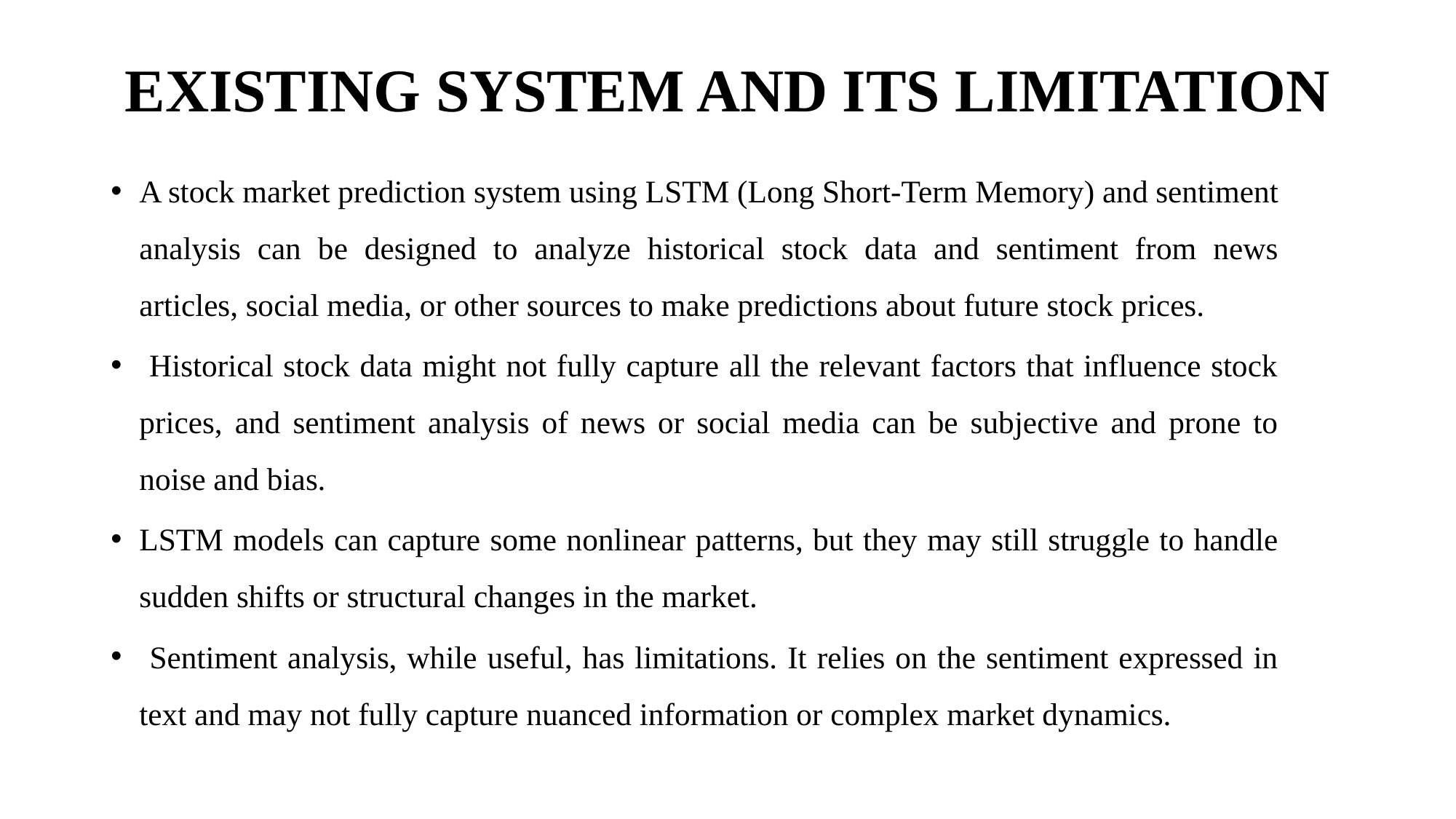

# EXISTING SYSTEM AND ITS LIMITATION

A stock market prediction system using LSTM (Long Short-Term Memory) and sentiment analysis can be designed to analyze historical stock data and sentiment from news articles, social media, or other sources to make predictions about future stock prices.
 Historical stock data might not fully capture all the relevant factors that influence stock prices, and sentiment analysis of news or social media can be subjective and prone to noise and bias.
LSTM models can capture some nonlinear patterns, but they may still struggle to handle sudden shifts or structural changes in the market.
 Sentiment analysis, while useful, has limitations. It relies on the sentiment expressed in text and may not fully capture nuanced information or complex market dynamics.